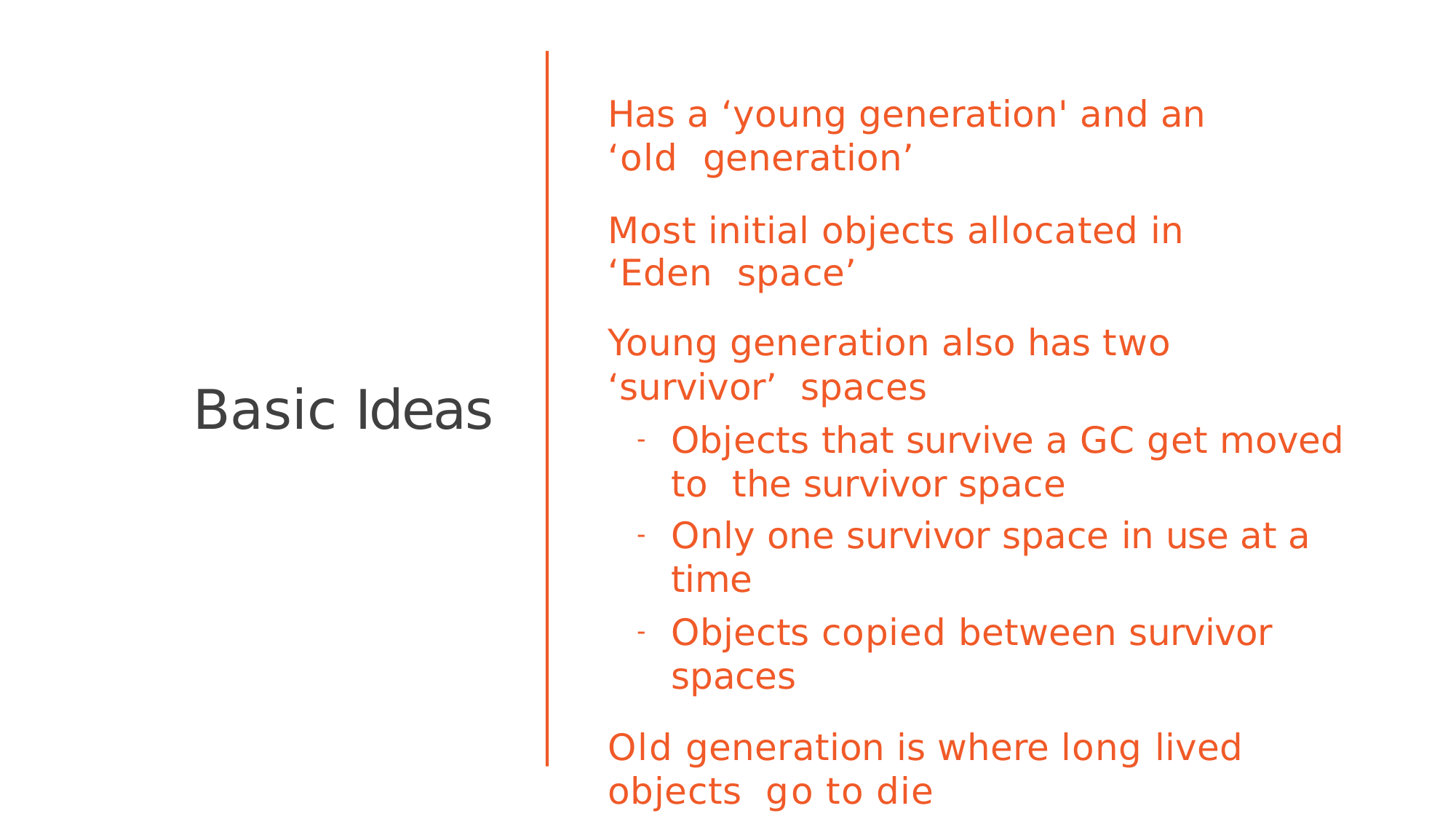

# Has a ‘young generation' and an ‘old  generation’
Most initial objects allocated in ‘Eden  space’
Young generation also has two ‘survivor’  spaces
Objects that survive a GC get moved to  the survivor space
Only one survivor space in use at a time
Objects copied between survivor spaces
Old generation is where long lived objects  go to die
Basic Ideas
3